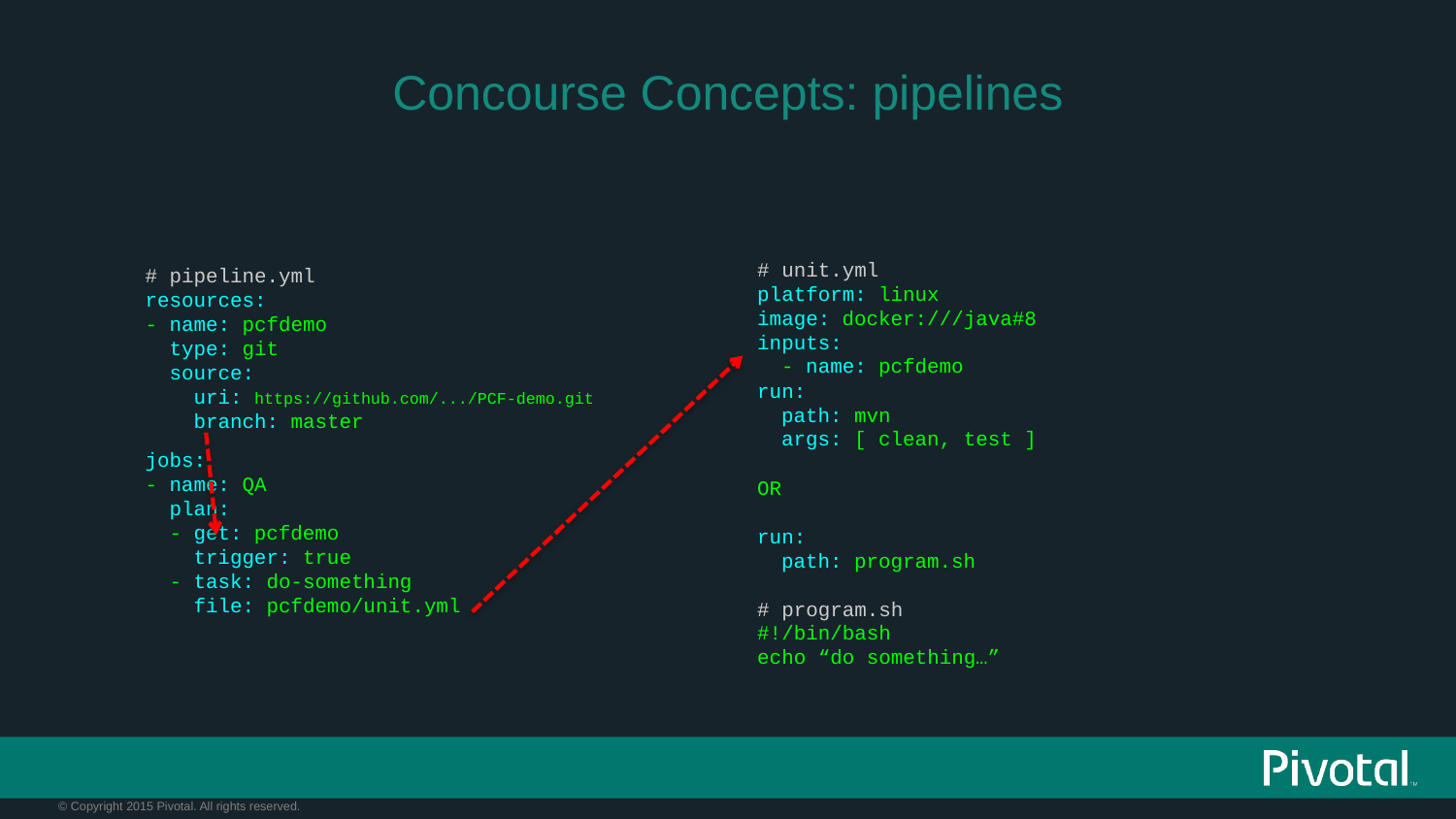

Concourse Concepts: pipelines
# unit.yml
platform: linux
image: docker:///java#8
inputs:
  - name: pcfdemo
run:
  path: mvn
  args: [ clean, test ]

OR

run:
  path: program.sh

# program.sh
#!/bin/bash
echo “do something…”
# pipeline.yml
resources:
- name: pcfdemo
  type: git
  source:
    uri: https://github.com/.../PCF-demo.git
    branch: master

jobs:
- name: QA
  plan:
  - get: pcfdemo
    trigger: true
  - task: do-something
    file: pcfdemo/unit.yml